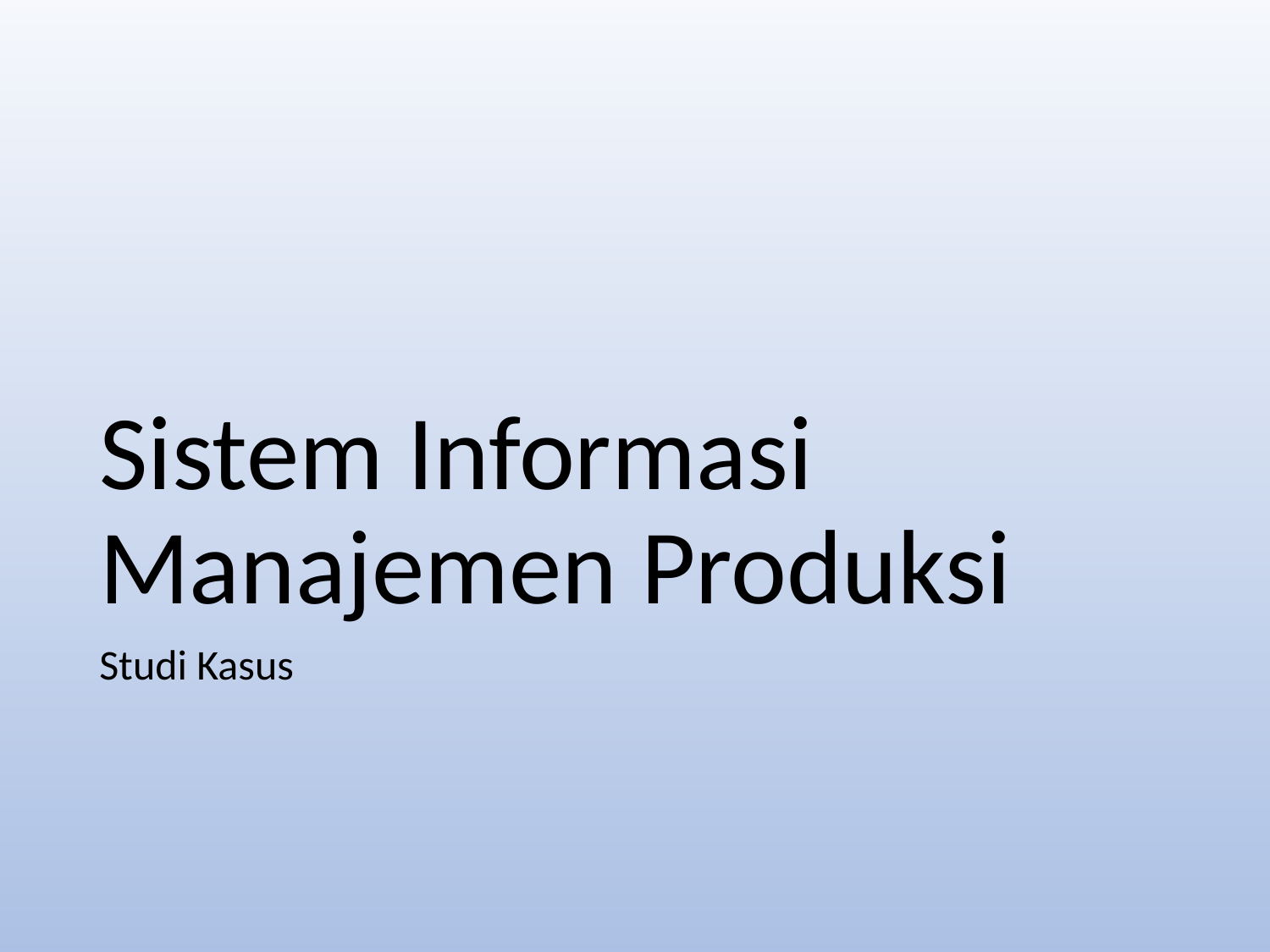

# Sistem Informasi Manajemen Produksi
Studi Kasus